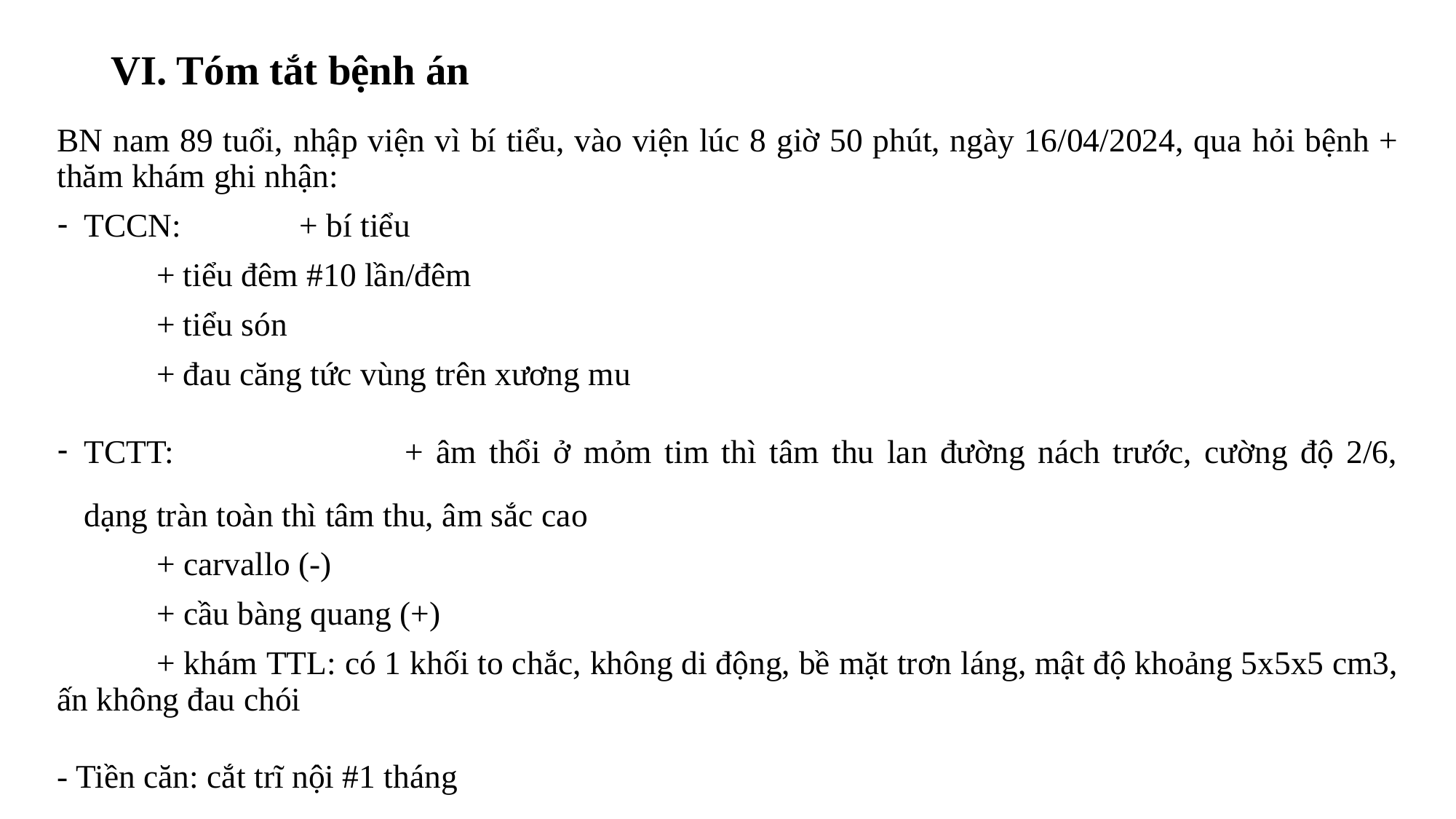

# VI. Tóm tắt bệnh án
BN nam 89 tuổi, nhập viện vì bí tiểu, vào viện lúc 8 giờ 50 phút, ngày 16/04/2024, qua hỏi bệnh + thăm khám ghi nhận:
TCCN: 		  + bí tiểu
	+ tiểu đêm #10 lần/đêm
	+ tiểu són
	+ đau căng tức vùng trên xương mu
TCTT: 	+ âm thổi ở mỏm tim thì tâm thu lan đường nách trước, cường độ 2/6, dạng tràn toàn thì tâm thu, âm sắc cao
	+ carvallo (-)
	+ cầu bàng quang (+)
	+ khám TTL: có 1 khối to chắc, không di động, bề mặt trơn láng, mật độ khoảng 5x5x5 cm3, ấn không đau chói
- Tiền căn: cắt trĩ nội #1 tháng